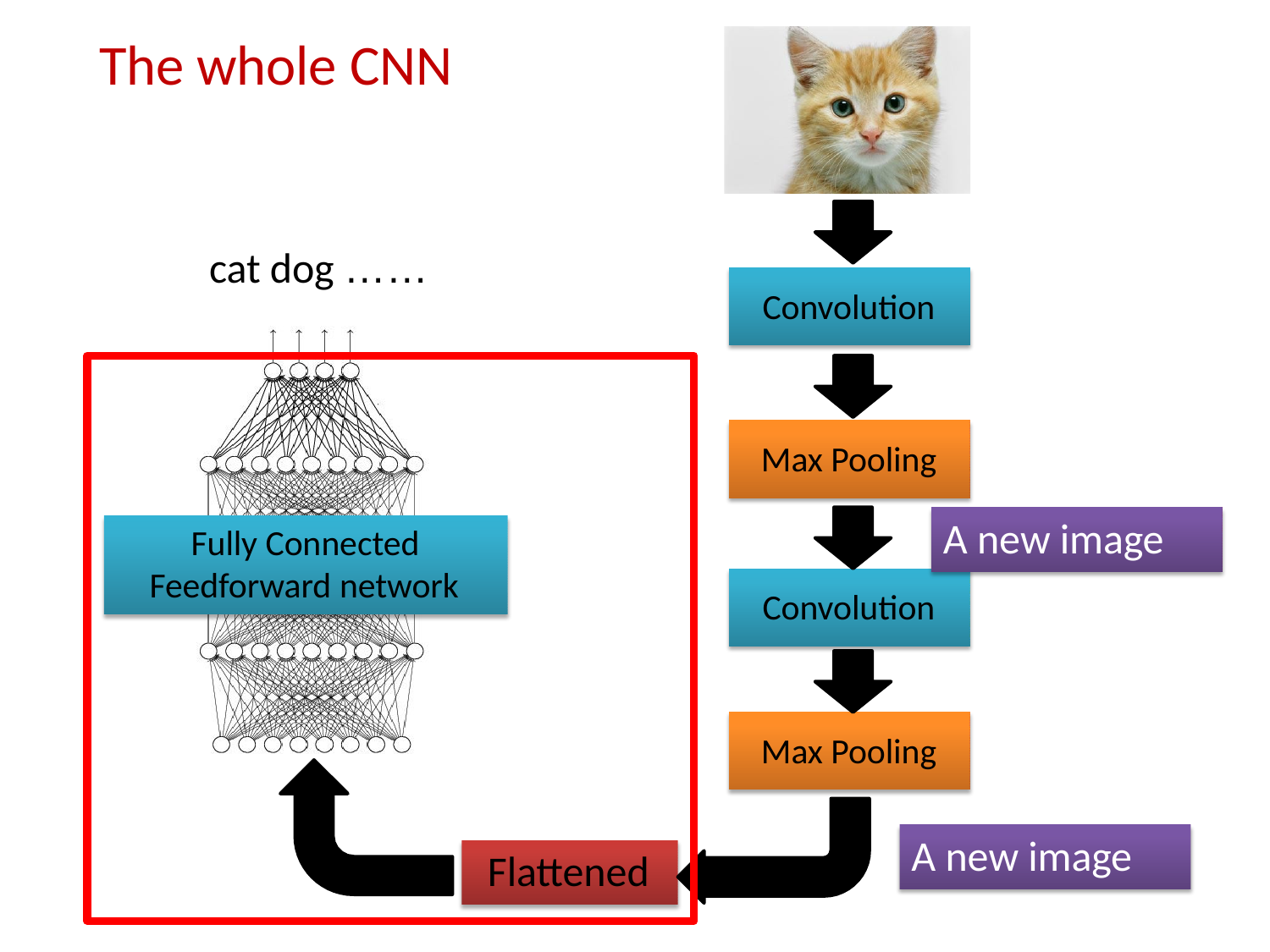

# The whole CNN

cat dog ……
Convolution

Max Pooling
A new image
Fully Connected  Feedforward network

Convolution

Max Pooling

A new image

Flattened